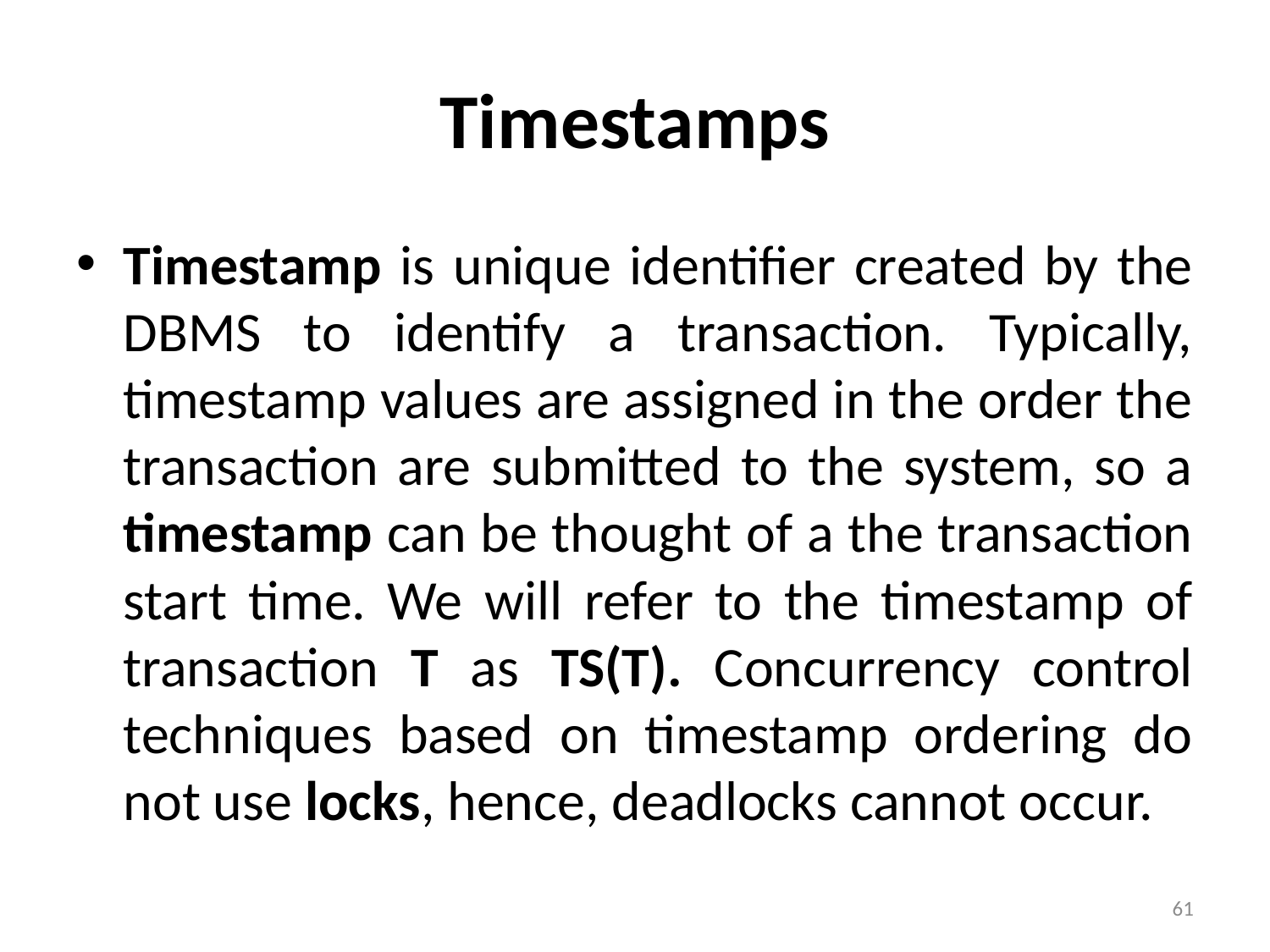

# Timestamps
Timestamp is unique identifier created by the DBMS to identify a transaction. Typically, timestamp values are assigned in the order the transaction are submitted to the system, so a timestamp can be thought of a the transaction start time. We will refer to the timestamp of transaction T as TS(T). Concurrency control techniques based on timestamp ordering do not use locks, hence, deadlocks cannot occur.
61